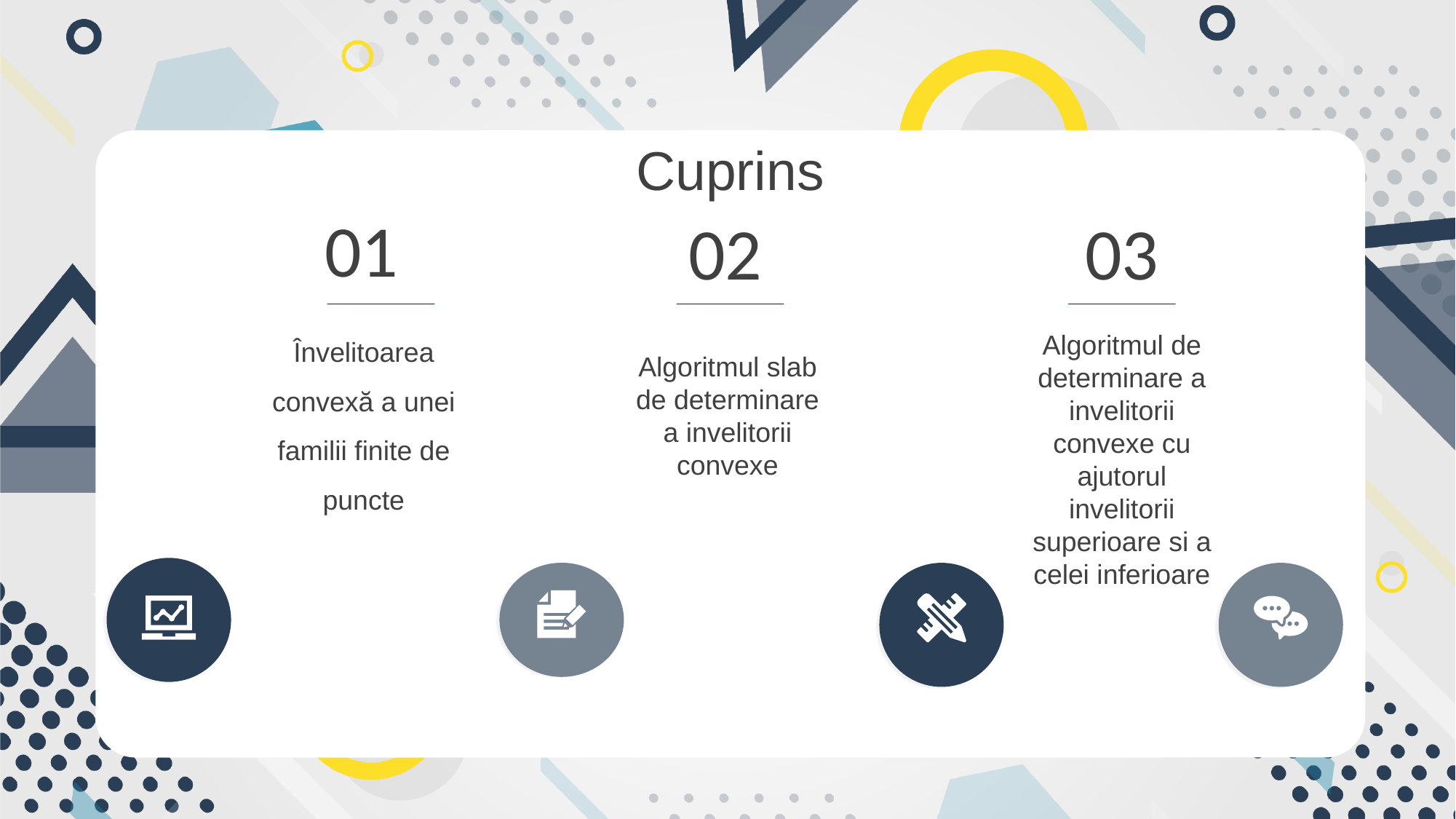

Cuprins
01

Învelitoarea convexă a unei familii finite de puncte
02

Algoritmul slab de determinare a invelitorii convexe

03

Algoritmul de determinare a invelitorii convexe cu ajutorul invelitorii superioare si a celei inferioare